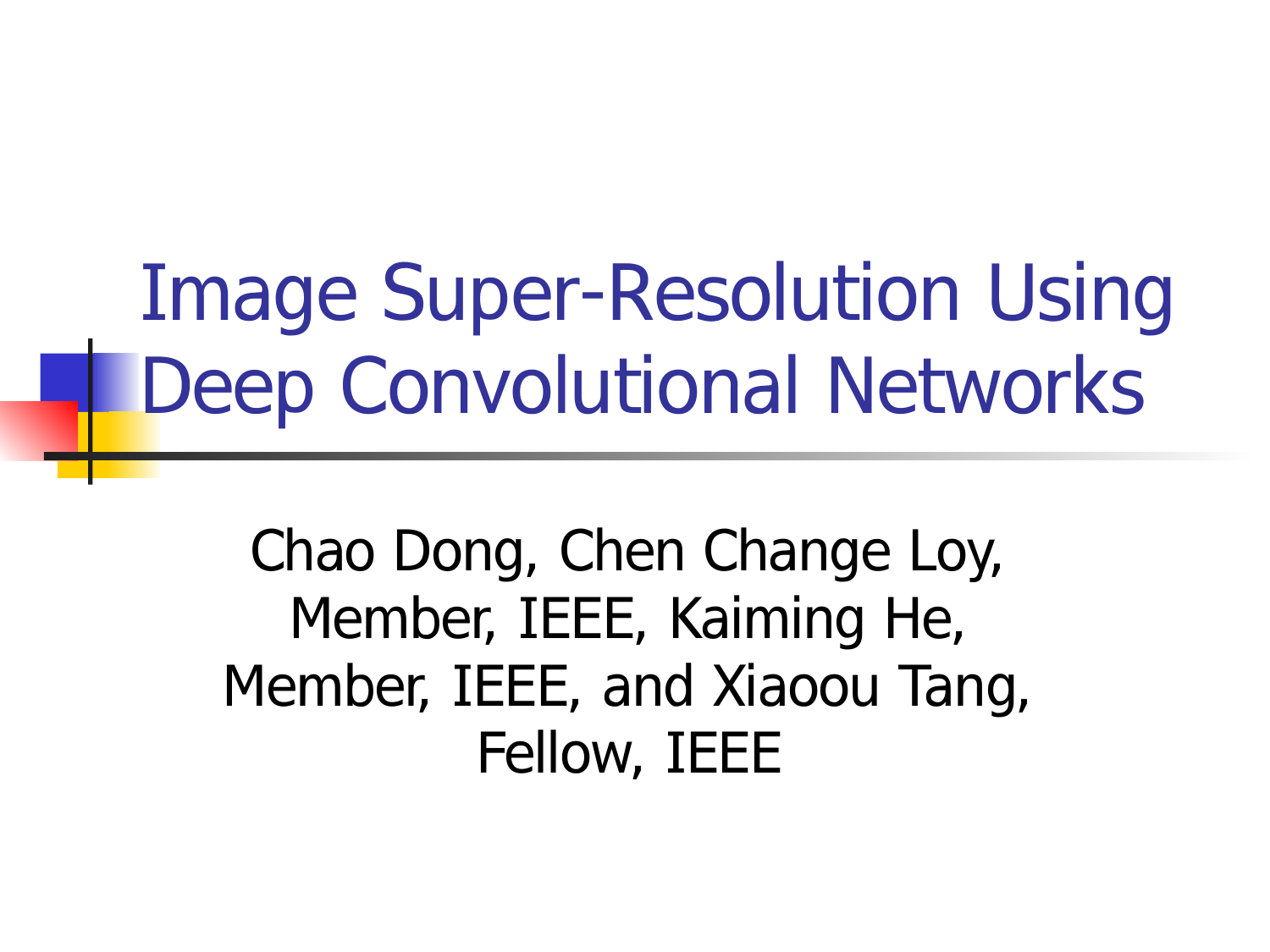

# Image Super-Resolution Using Deep Convolutional Networks
Chao Dong, Chen Change Loy, Member, IEEE, Kaiming He, Member, IEEE, and Xiaoou Tang, Fellow, IEEE